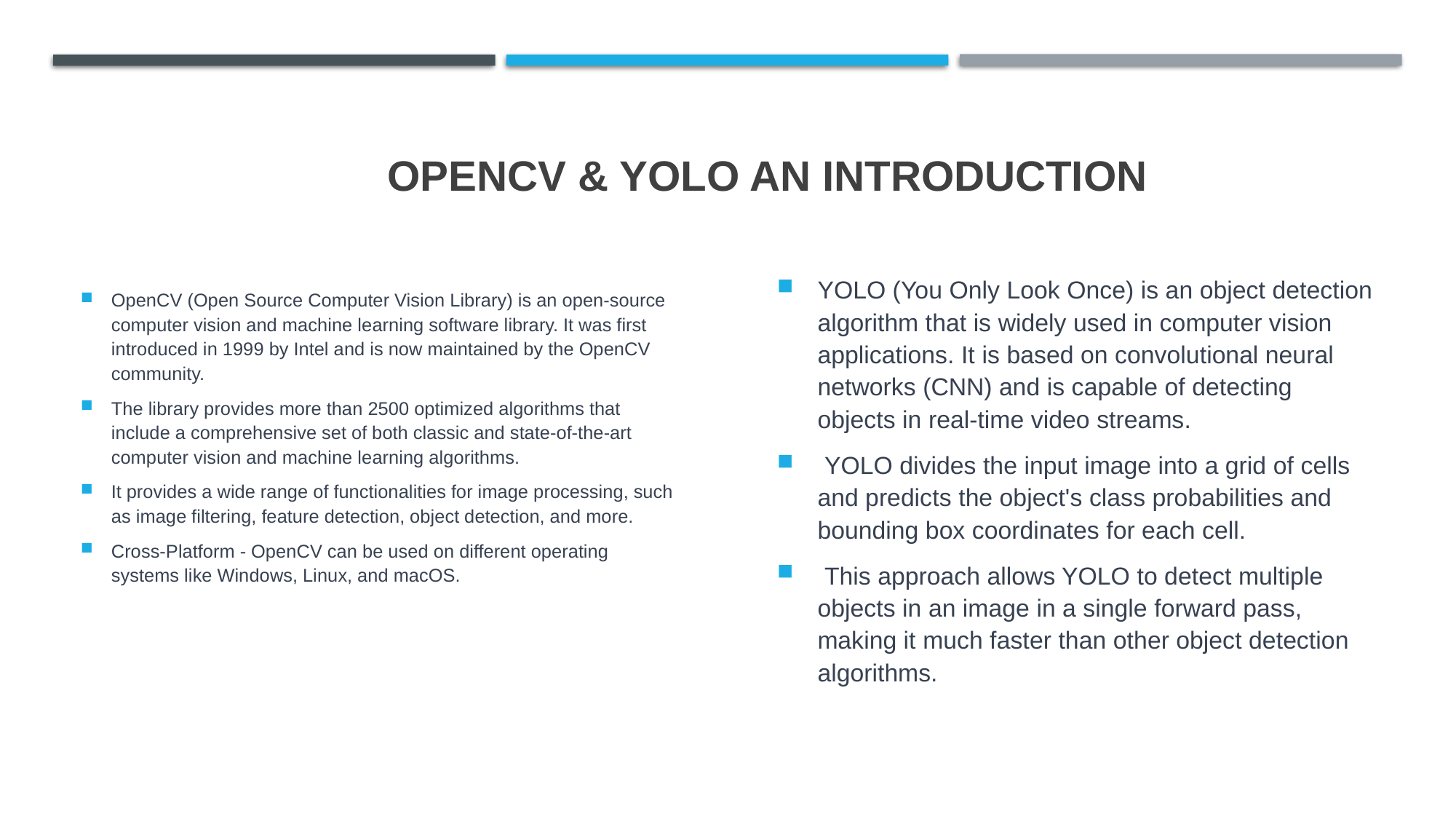

# OPENcv & yolo an introduction
OpenCV (Open Source Computer Vision Library) is an open-source computer vision and machine learning software library. It was first introduced in 1999 by Intel and is now maintained by the OpenCV community.
The library provides more than 2500 optimized algorithms that include a comprehensive set of both classic and state-of-the-art computer vision and machine learning algorithms.
It provides a wide range of functionalities for image processing, such as image filtering, feature detection, object detection, and more.
Cross-Platform - OpenCV can be used on different operating systems like Windows, Linux, and macOS.

YOLO (You Only Look Once) is an object detection algorithm that is widely used in computer vision applications. It is based on convolutional neural networks (CNN) and is capable of detecting objects in real-time video streams.
 YOLO divides the input image into a grid of cells and predicts the object's class probabilities and bounding box coordinates for each cell.
 This approach allows YOLO to detect multiple objects in an image in a single forward pass, making it much faster than other object detection algorithms.